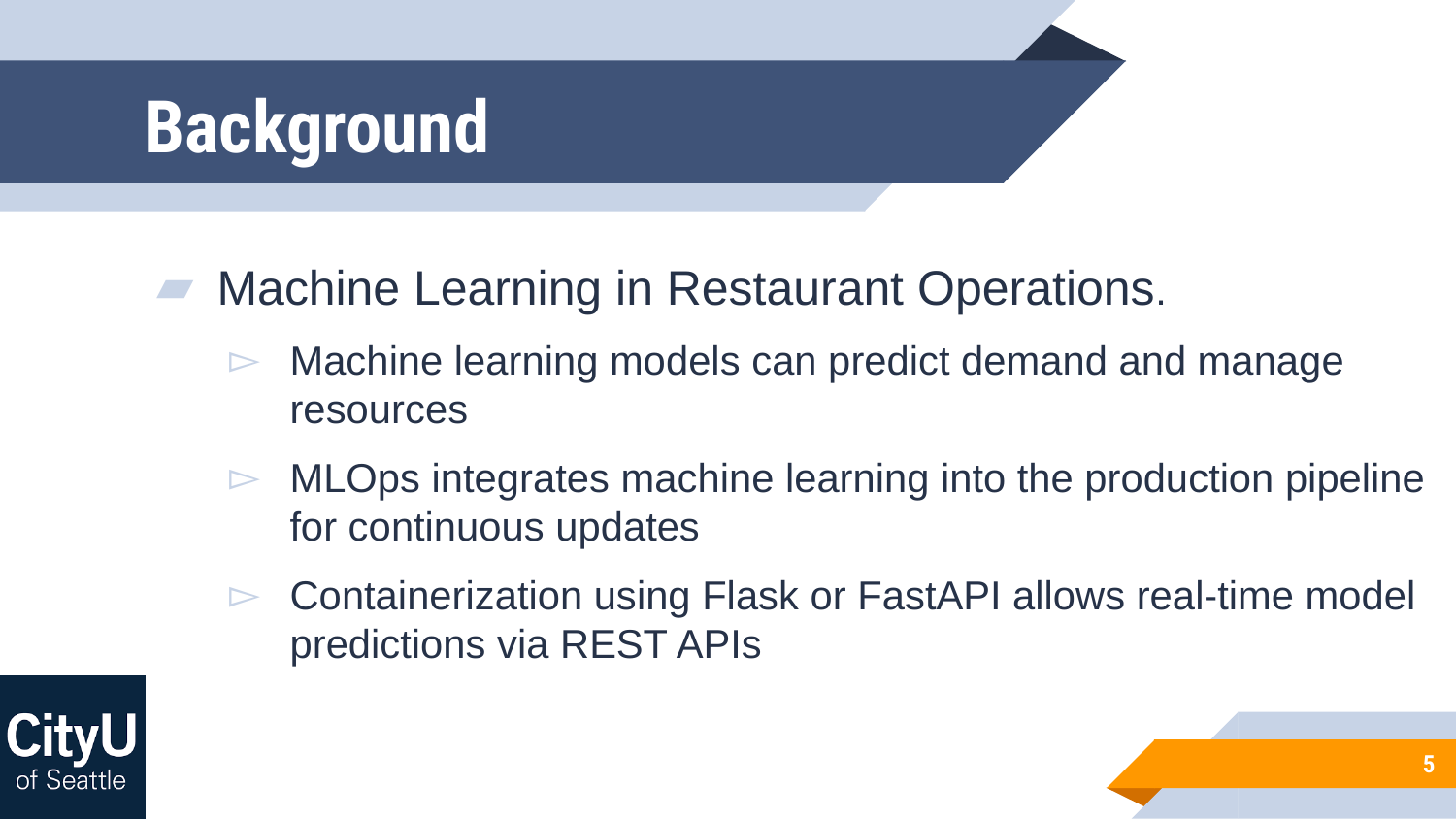

# Background
Machine Learning in Restaurant Operations.
Machine learning models can predict demand and manage resources
MLOps integrates machine learning into the production pipeline for continuous updates
Containerization using Flask or FastAPI allows real-time model predictions via REST APIs
5